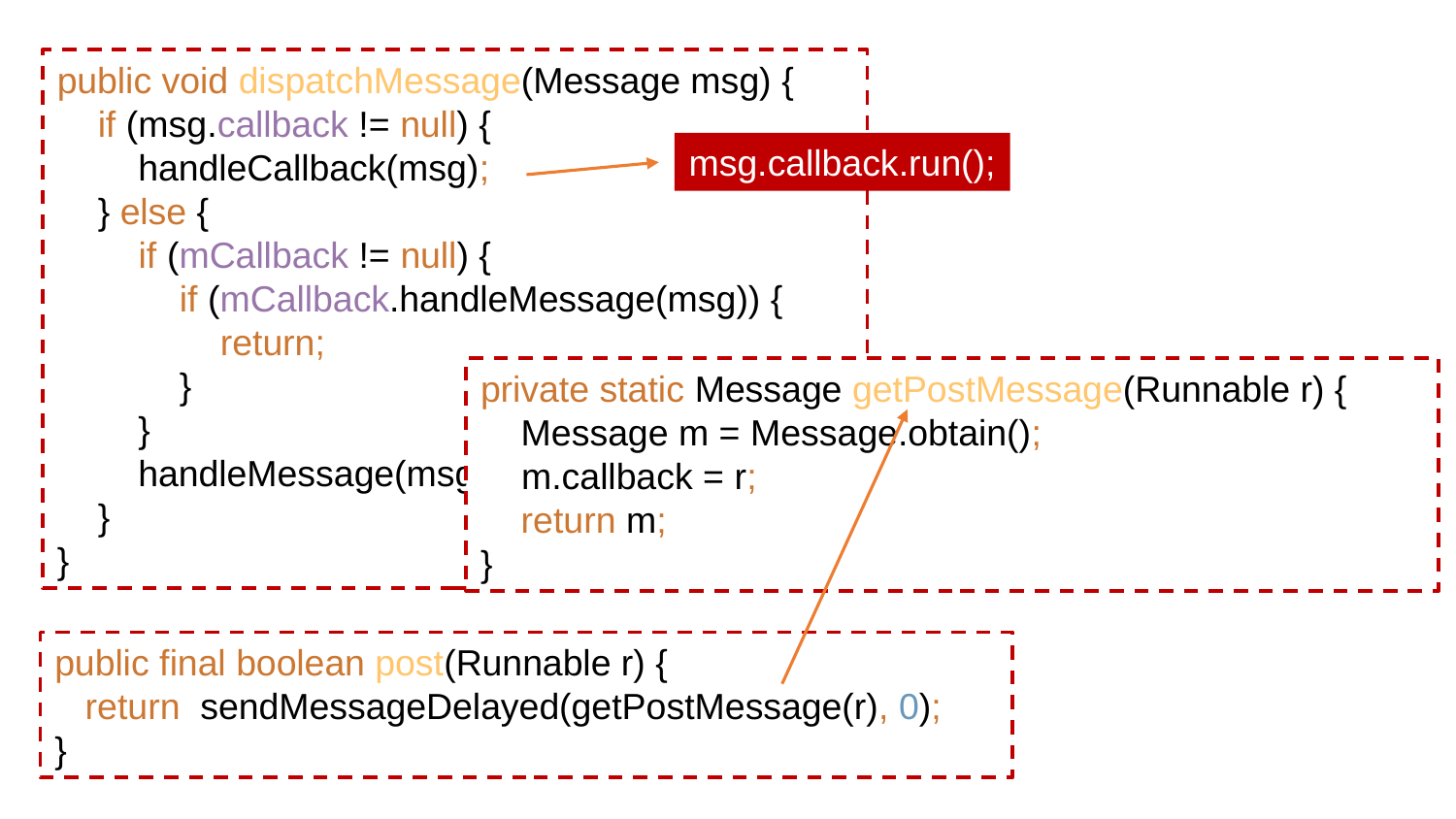

public void dispatchMessage(Message msg) {
    if (msg.callback != null) {
        handleCallback(msg);
    } else {
        if (mCallback != null) {
            if (mCallback.handleMessage(msg)) {
                return;
            }
        }
        handleMessage(msg);
    }
}
msg.callback.run();
private static Message getPostMessage(Runnable r) {
    Message m = Message.obtain();
    m.callback = r;
    return m;
}
public final boolean post(Runnable r) {
   return  sendMessageDelayed(getPostMessage(r), 0);
}